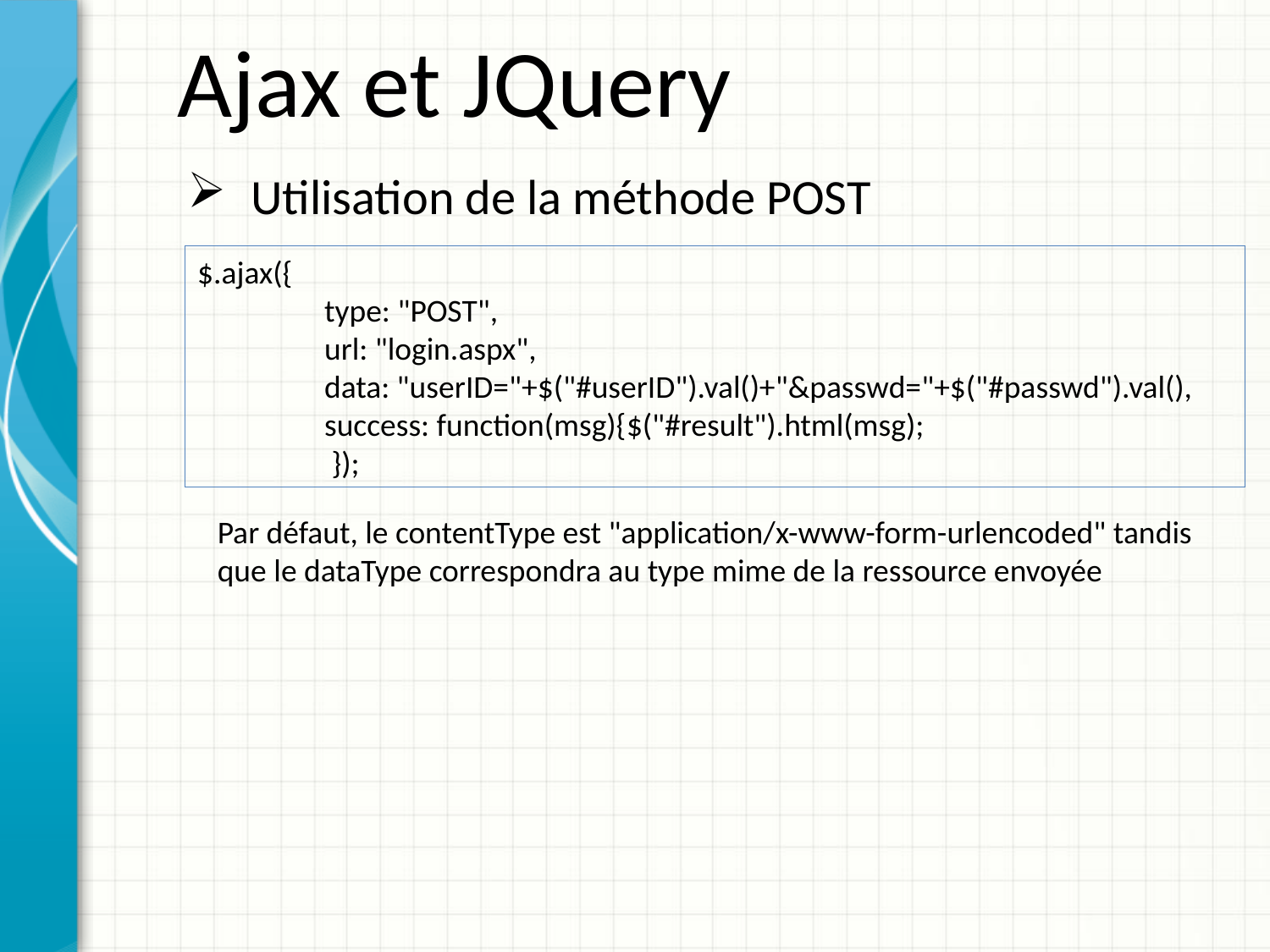

Ajax et JQuery
Utilisation de la méthode POST
$.ajax({
	type: "POST",
	url: "login.aspx",
	data: "userID="+$("#userID").val()+"&passwd="+$("#passwd").val(),
	success: function(msg){$("#result").html(msg);
	 });
Par défaut, le contentType est "application/x-www-form-urlencoded" tandis que le dataType correspondra au type mime de la ressource envoyée